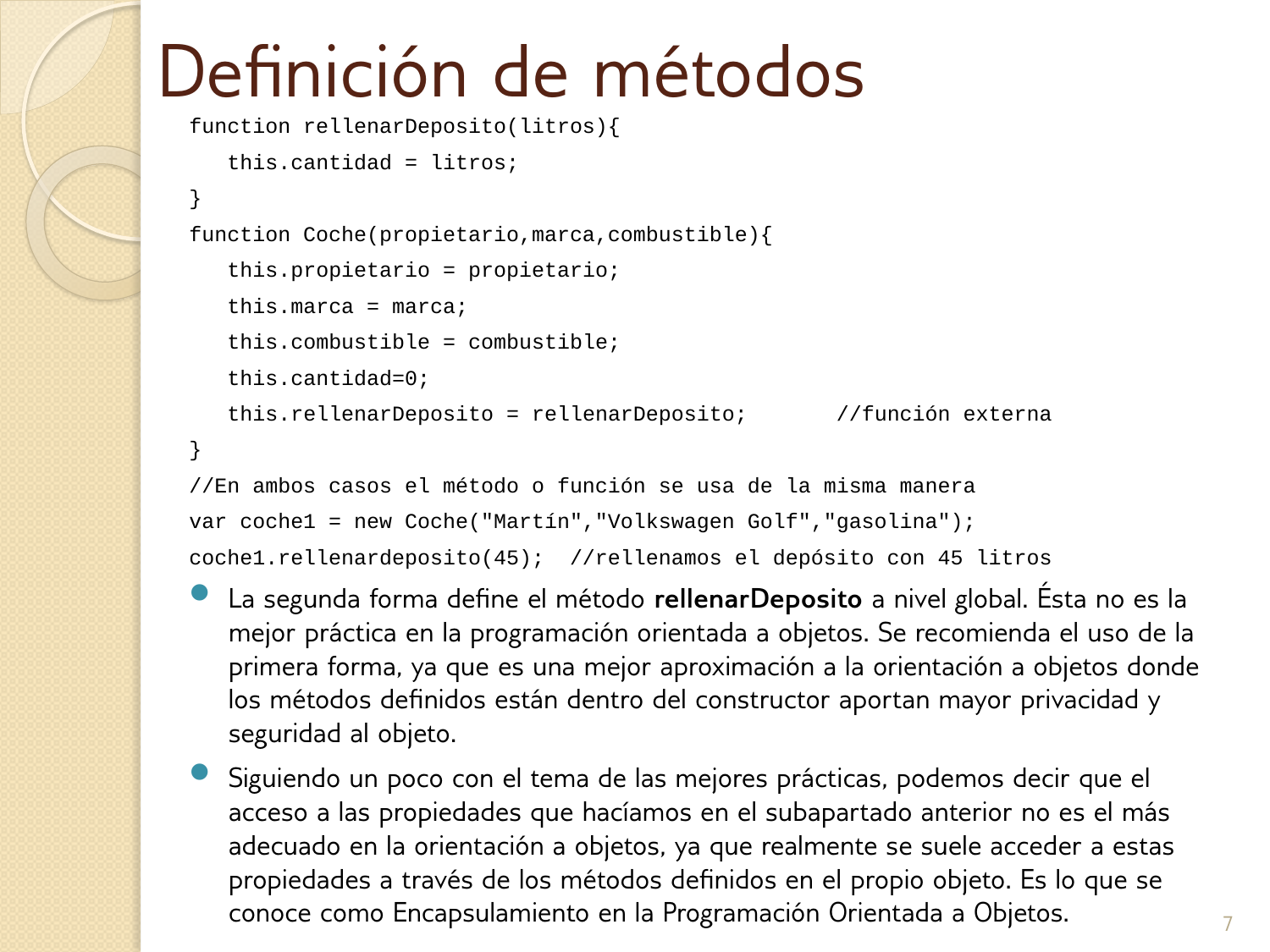

7
# Definición de métodos
function rellenarDeposito(litros){
   this.cantidad = litros;
}
function Coche(propietario,marca,combustible){
   this.propietario = propietario;
   this.marca = marca;
   this.combustible = combustible;
   this.cantidad=0;
   this.rellenarDeposito = rellenarDeposito;       //función externa
}
//En ambos casos el método o función se usa de la misma manera
var coche1 = new Coche("Martín","Volkswagen Golf","gasolina");
coche1.rellenardeposito(45);  //rellenamos el depósito con 45 litros
La segunda forma define el método rellenarDeposito a nivel global. Ésta no es la mejor práctica en la programación orientada a objetos. Se recomienda el uso de la primera forma, ya que es una mejor aproximación a la orientación a objetos donde los métodos definidos están dentro del constructor aportan mayor privacidad y seguridad al objeto.
Siguiendo un poco con el tema de las mejores prácticas, podemos decir que el acceso a las propiedades que hacíamos en el subapartado anterior no es el más adecuado en la orientación a objetos, ya que realmente se suele acceder a estas propiedades a través de los métodos definidos en el propio objeto. Es lo que se conoce como Encapsulamiento en la Programación Orientada a Objetos.